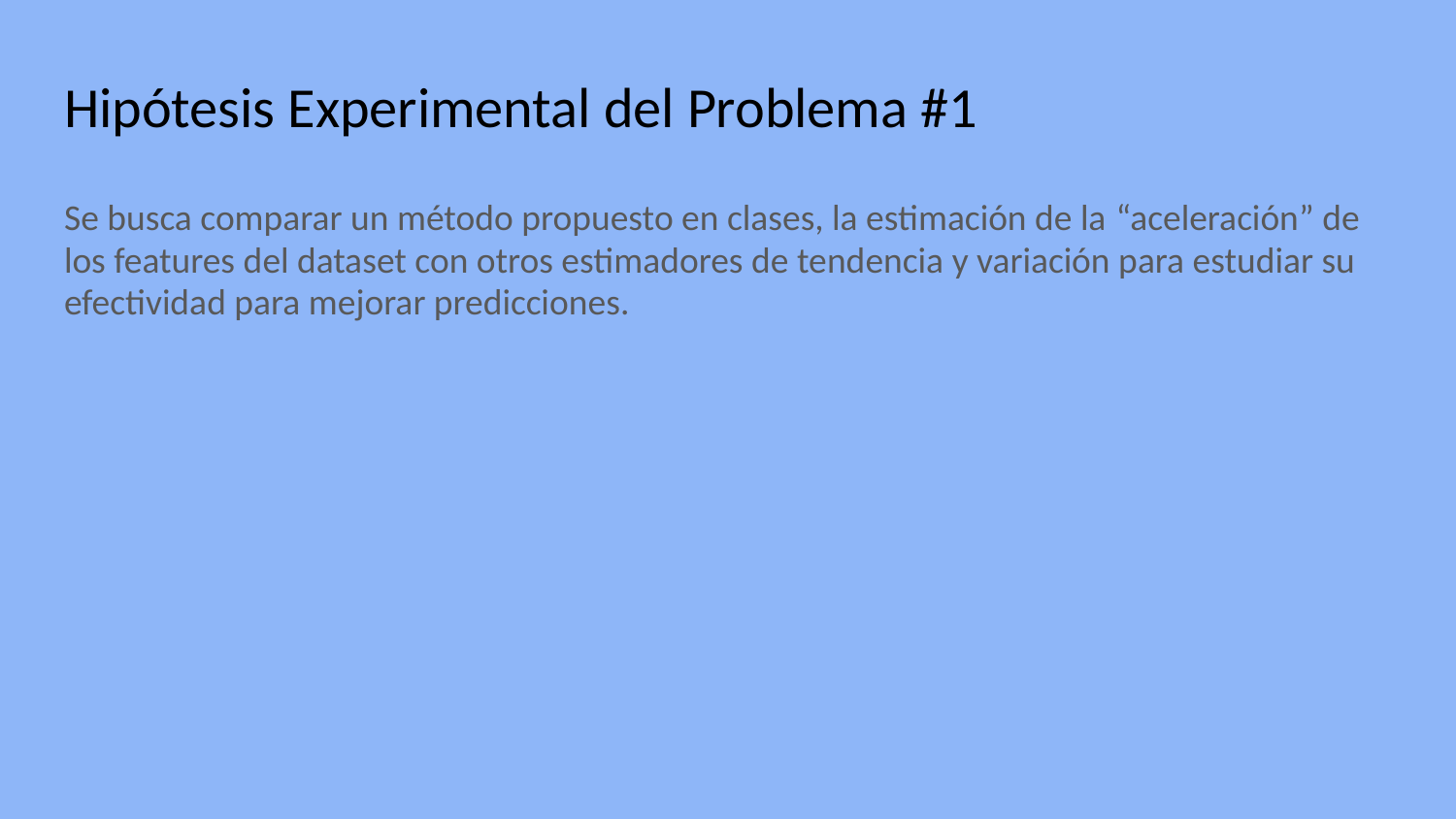

# Hipótesis Experimental del Problema #1
Se busca comparar un método propuesto en clases, la estimación de la “aceleración” de los features del dataset con otros estimadores de tendencia y variación para estudiar su efectividad para mejorar predicciones.